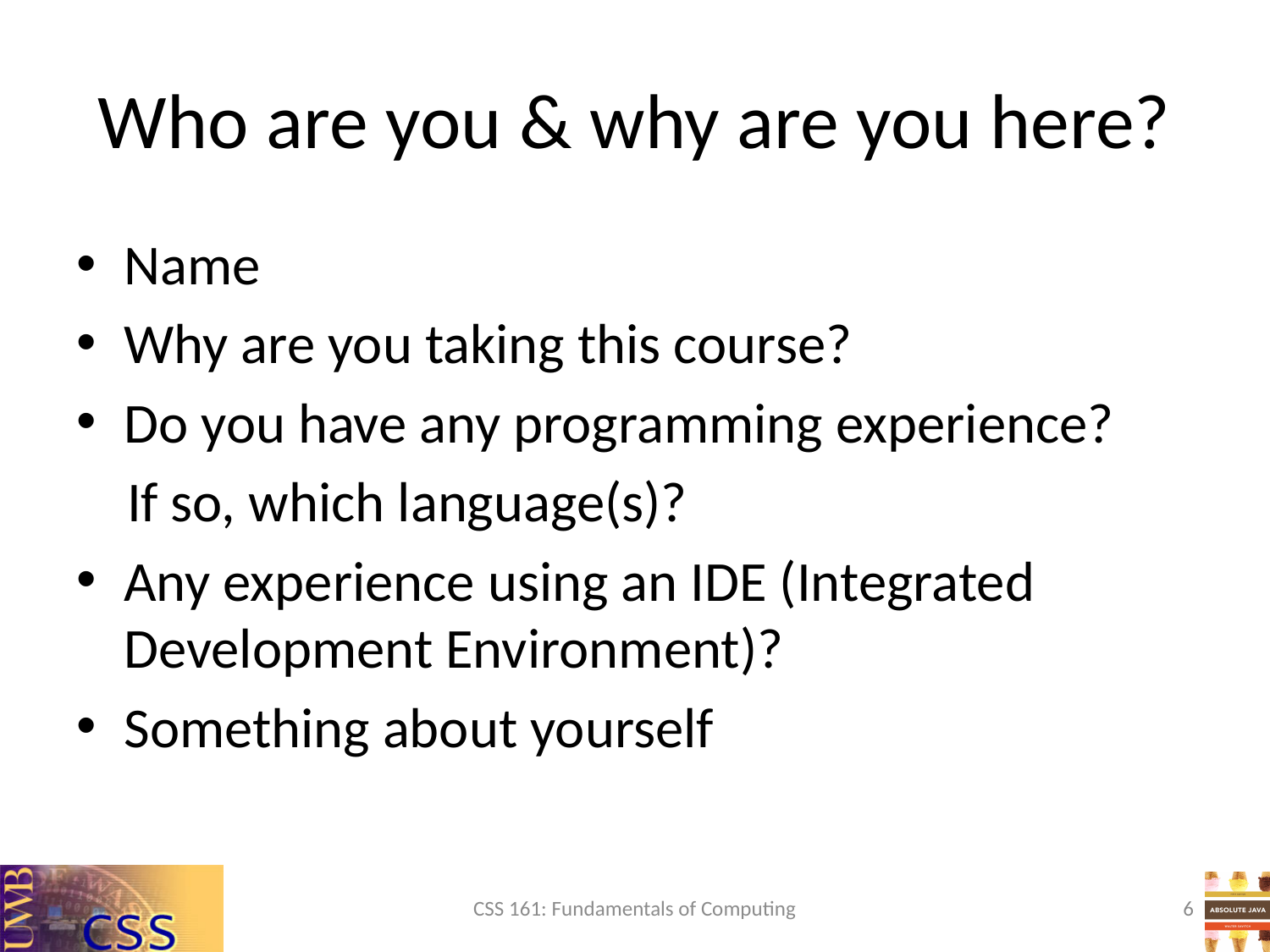

# Who are you & why are you here?
Name
Why are you taking this course?
Do you have any programming experience?
    If so, which language(s)?
Any experience using an IDE (Integrated Development Environment)?
Something about yourself

CSS 161: Fundamentals of Computing
6